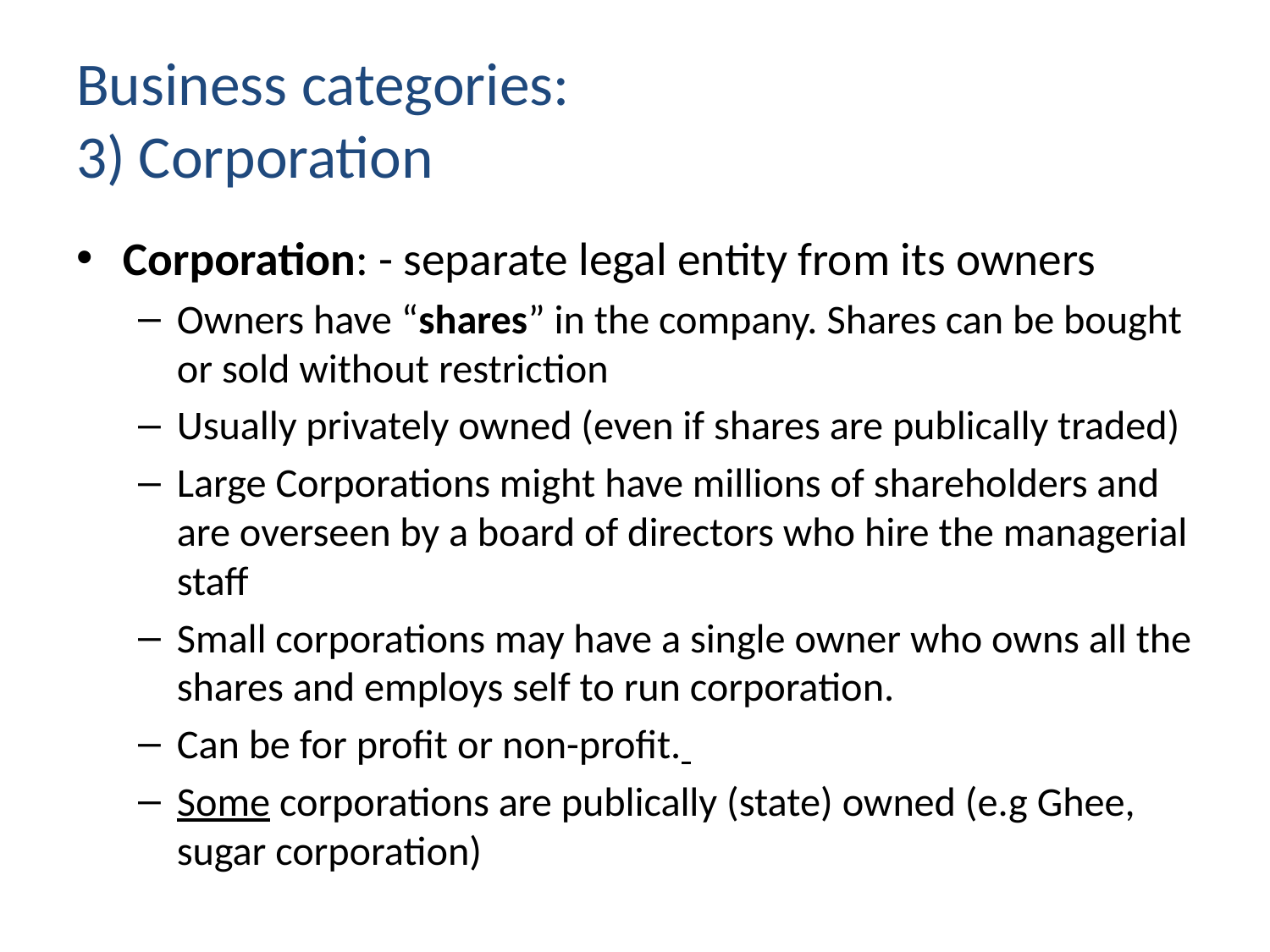

# Business categories: 3) Corporation
Corporation: - separate legal entity from its owners
Owners have “shares” in the company. Shares can be bought or sold without restriction
Usually privately owned (even if shares are publically traded)
Large Corporations might have millions of shareholders and are overseen by a board of directors who hire the managerial staff
Small corporations may have a single owner who owns all the shares and employs self to run corporation.
Can be for profit or non-profit.
Some corporations are publically (state) owned (e.g Ghee, sugar corporation)